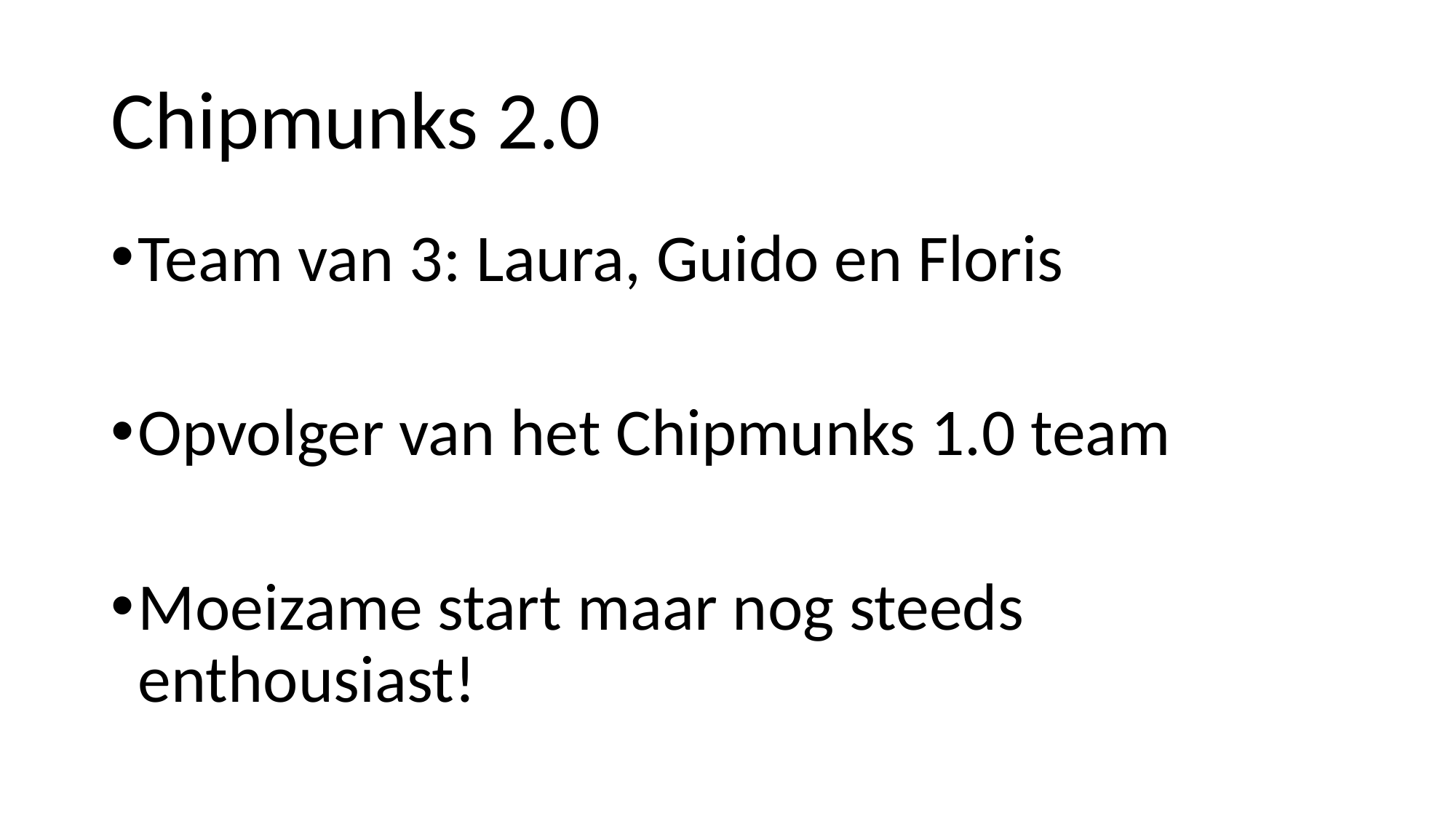

# Chipmunks 2.0
Team van 3: Laura, Guido en Floris

Opvolger van het Chipmunks 1.0 team

Moeizame start maar nog steeds enthousiast!